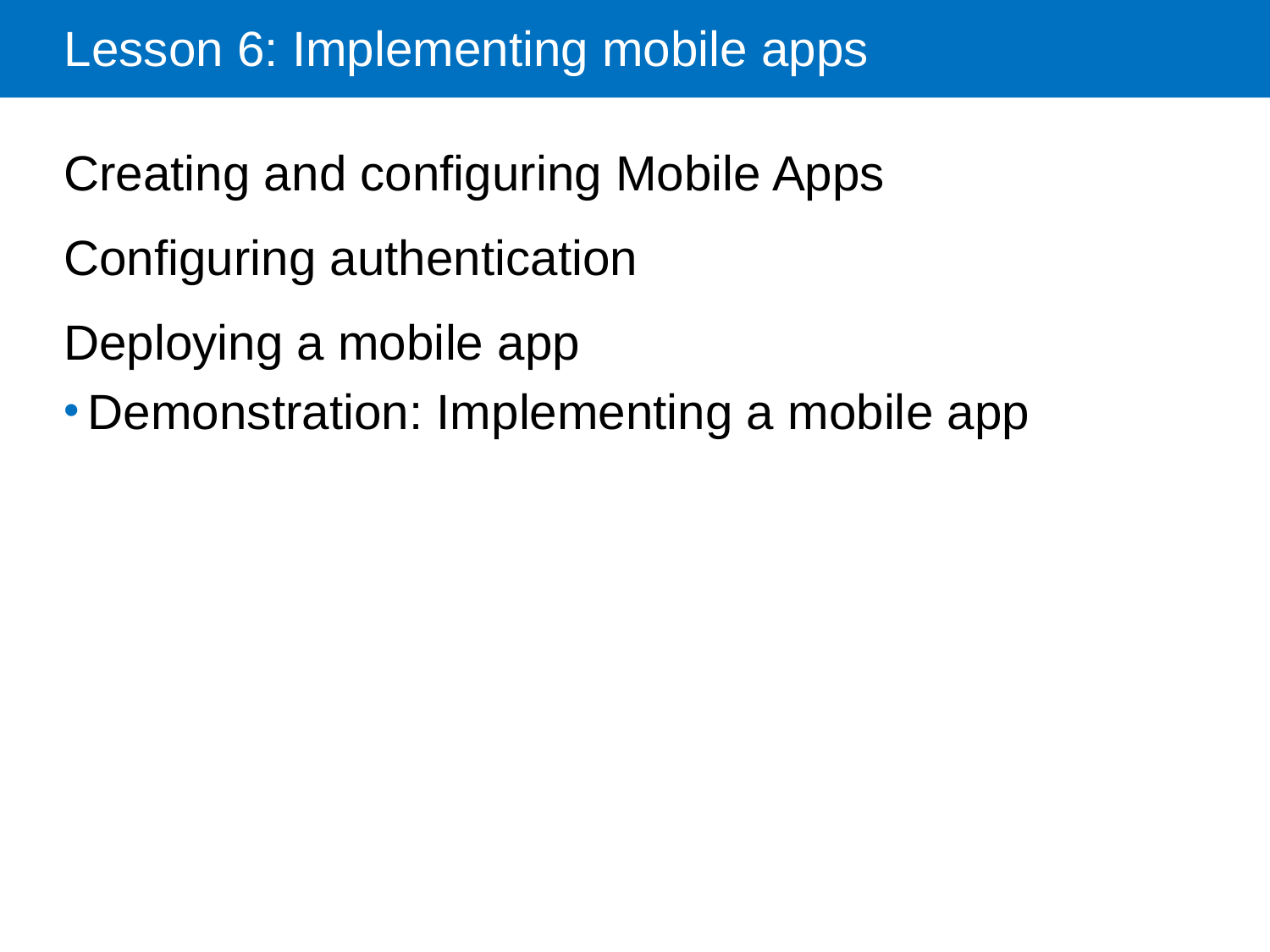

# Lesson 6: Implementing mobile apps
Creating and configuring Mobile Apps
Configuring authentication
Deploying a mobile app
Demonstration: Implementing a mobile app